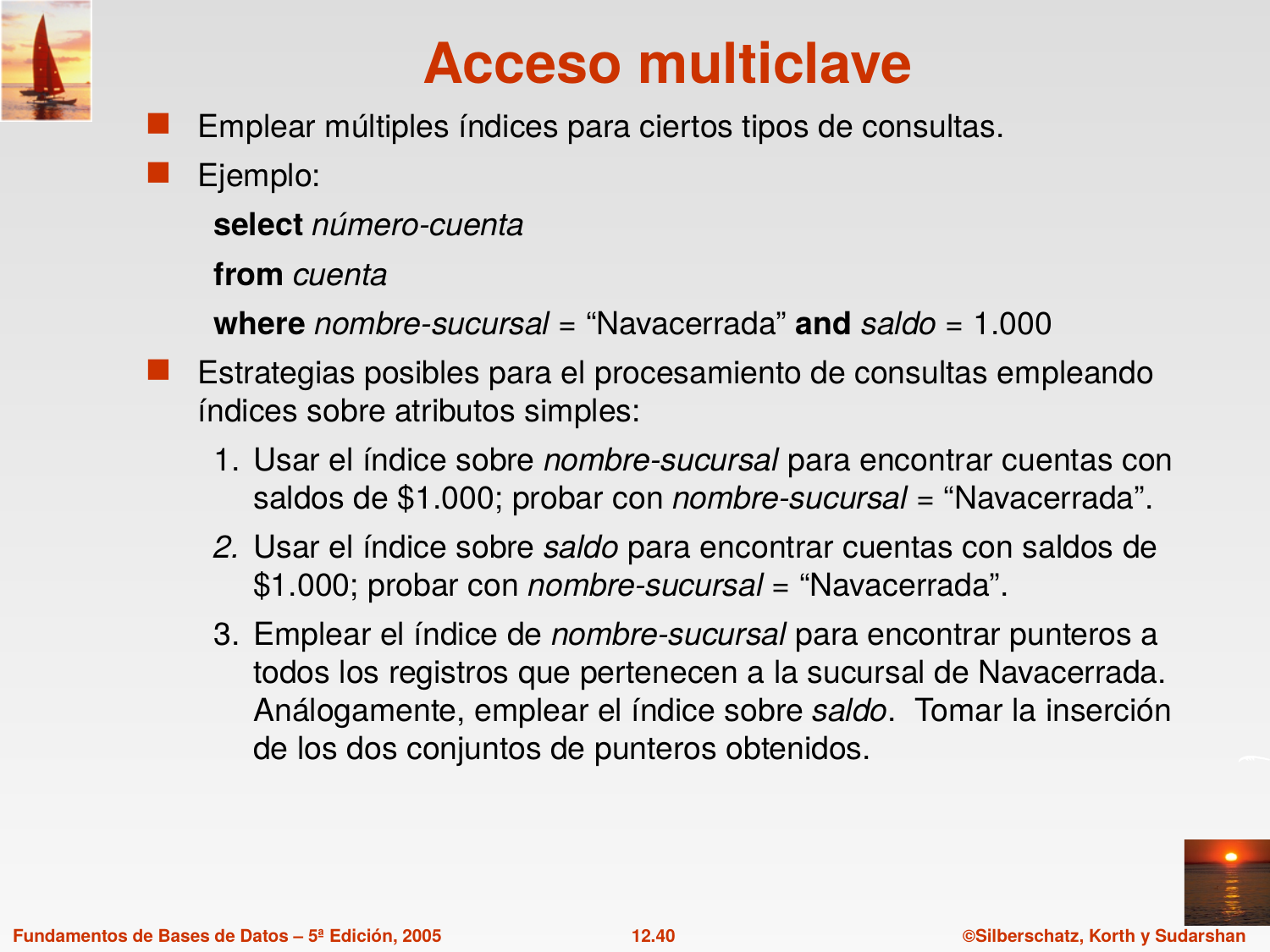

# Acceso multiclave
Emplear múltiples índices para ciertos tipos de consultas.
Ejemplo:
select número-cuenta
from cuenta
where nombre-sucursal = “Navacerrada” and saldo = 1.000
Estrategias posibles para el procesamiento de consultas empleando índices sobre atributos simples:
1.	Usar el índice sobre nombre-sucursal para encontrar cuentas con saldos de $1.000; probar con nombre-sucursal = “Navacerrada”.
2.	Usar el índice sobre saldo para encontrar cuentas con saldos de $1.000; probar con nombre-sucursal = “Navacerrada”.
3.	Emplear el índice de nombre-sucursal para encontrar punteros a todos los registros que pertenecen a la sucursal de Navacerrada.  Análogamente, emplear el índice sobre saldo.  Tomar la inserción de los dos conjuntos de punteros obtenidos.